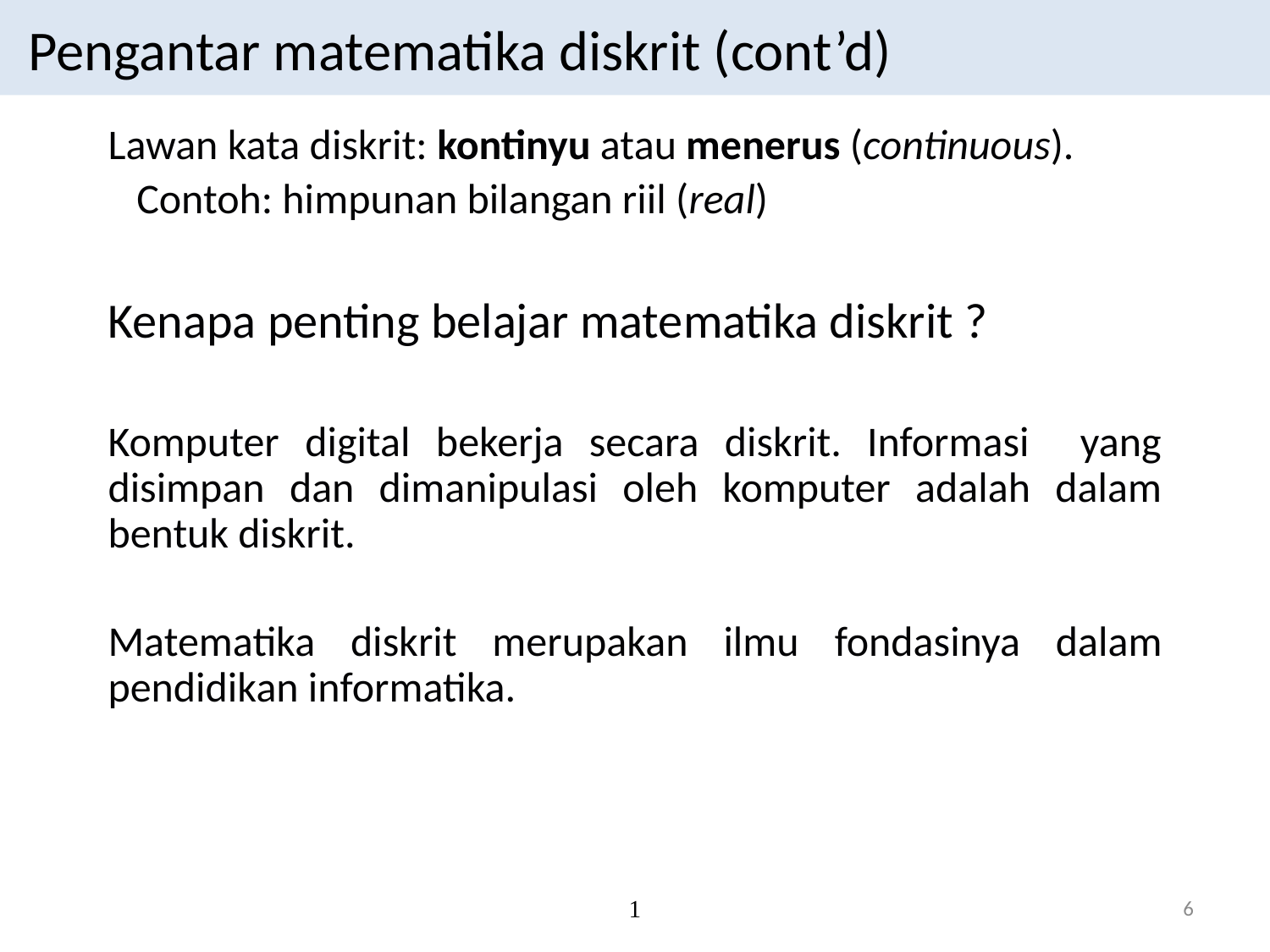

Pengantar matematika diskrit (cont’d)
Lawan kata diskrit: kontinyu atau menerus (continuous).
   Contoh: himpunan bilangan riil (real)

Kenapa penting belajar matematika diskrit ?

Komputer digital bekerja secara diskrit. Informasi  yang disimpan dan dimanipulasi oleh komputer adalah dalam bentuk diskrit.

Matematika diskrit merupakan ilmu fondasinya dalam pendidikan informatika.
1
6